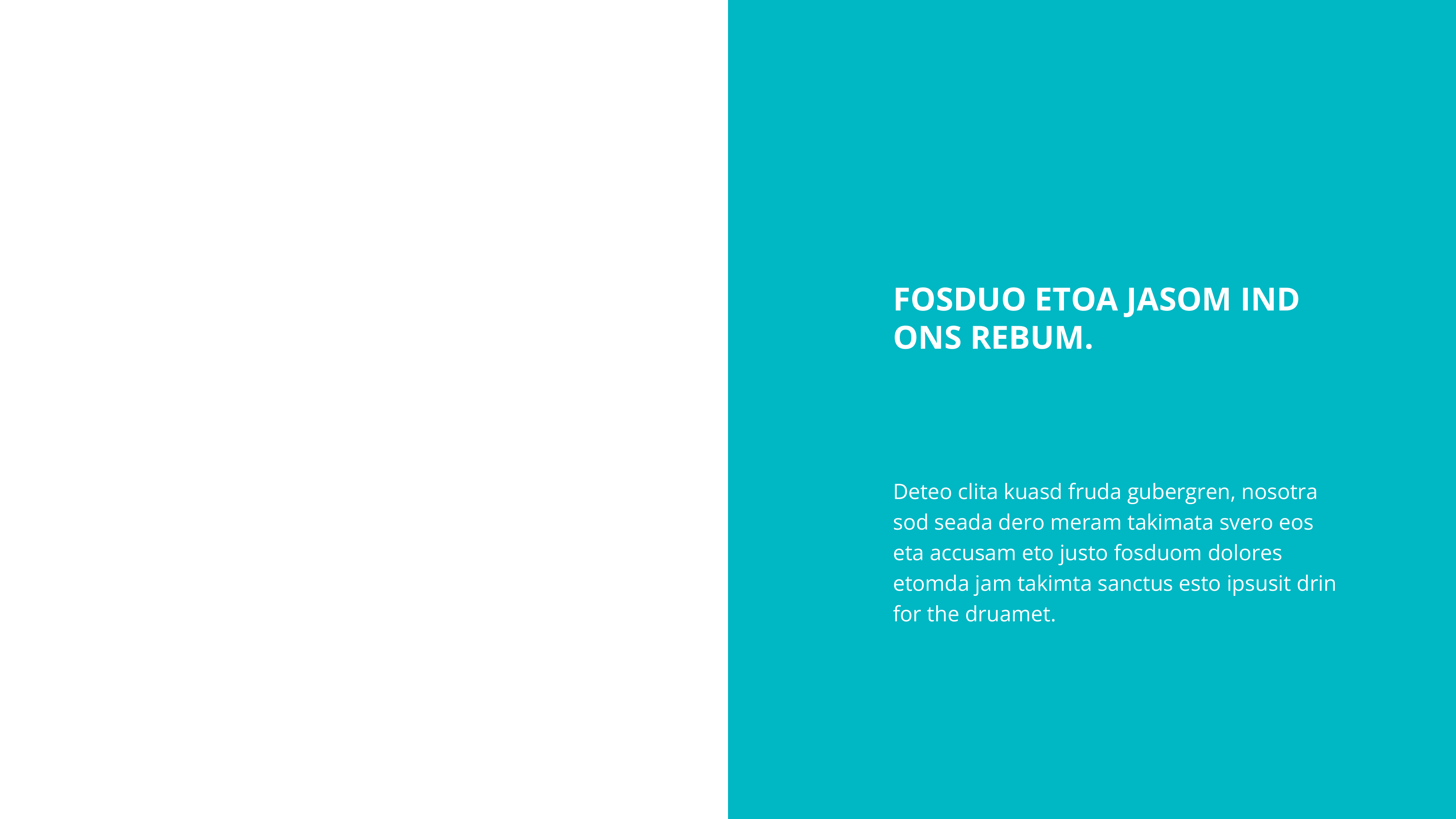

Fosduo etoa jasom IND ONS rebum.
Deteo clita kuasd fruda gubergren, nosotra sod seada dero meram takimata svero eos eta accusam eto justo fosduom dolores etomda jam takimta sanctus esto ipsusit drin for the druamet.
45